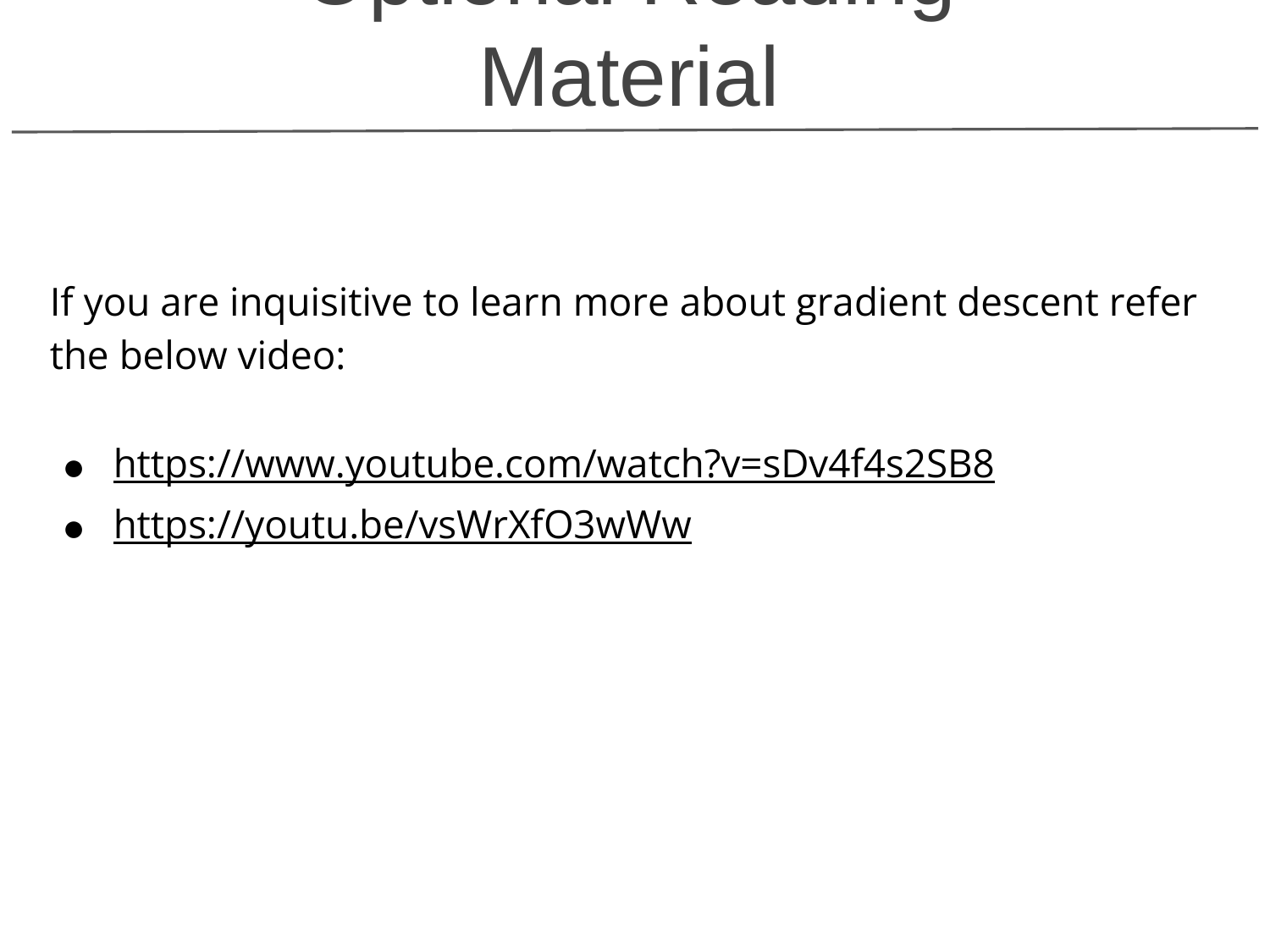

Optional Reading Material
If you are inquisitive to learn more about gradient descent refer the below video:

https://www.youtube.com/watch?v=sDv4f4s2SB8
https://youtu.be/vsWrXfO3wWw